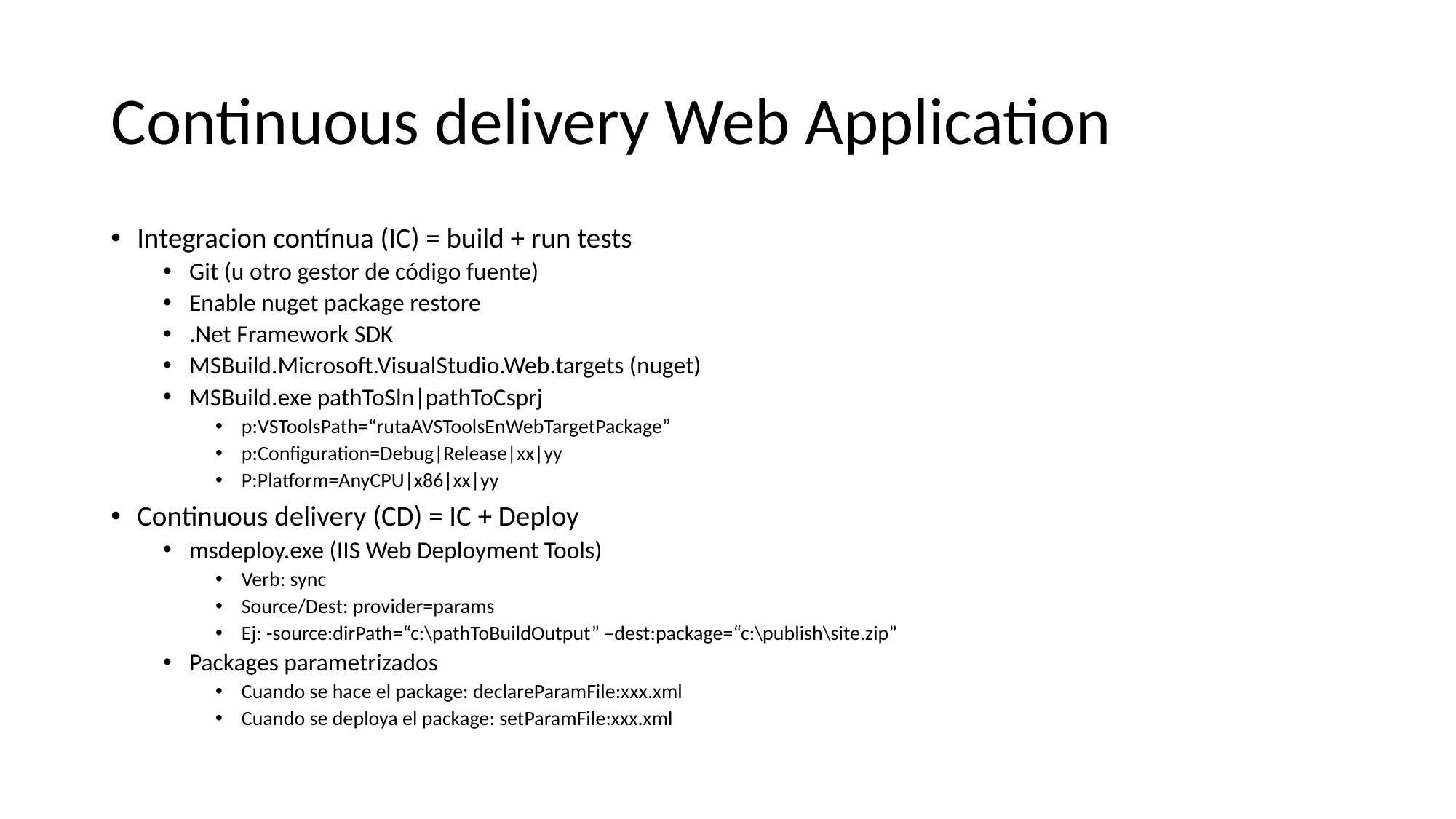

# Continuous delivery Web Application
Integracion contínua (IC) = build + run tests
Git (u otro gestor de código fuente)
Enable nuget package restore
.Net Framework SDK
MSBuild.Microsoft.VisualStudio.Web.targets (nuget)
MSBuild.exe pathToSln|pathToCsprj
p:VSToolsPath=“rutaAVSToolsEnWebTargetPackage”
p:Configuration=Debug|Release|xx|yy
P:Platform=AnyCPU|x86|xx|yy
Continuous delivery (CD) = IC + Deploy
msdeploy.exe (IIS Web Deployment Tools)
Verb: sync
Source/Dest: provider=params
Ej: -source:dirPath=“c:\pathToBuildOutput” –dest:package=“c:\publish\site.zip”
Packages parametrizados
Cuando se hace el package: declareParamFile:xxx.xml
Cuando se deploya el package: setParamFile:xxx.xml